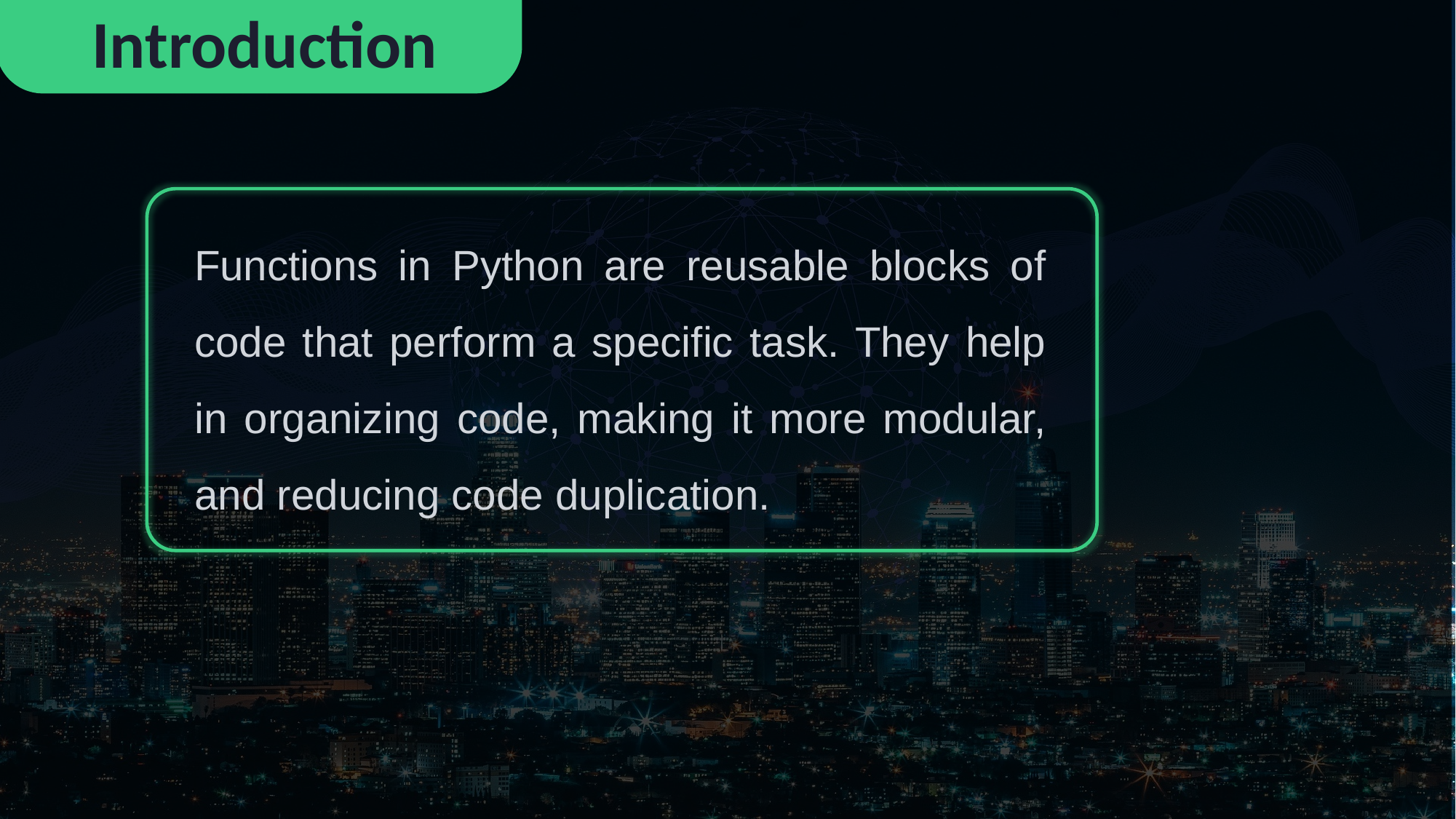

Introduction

Functions in Python are reusable blocks of code that perform a specific task. They help in organizing code, making it more modular, and reducing code duplication.